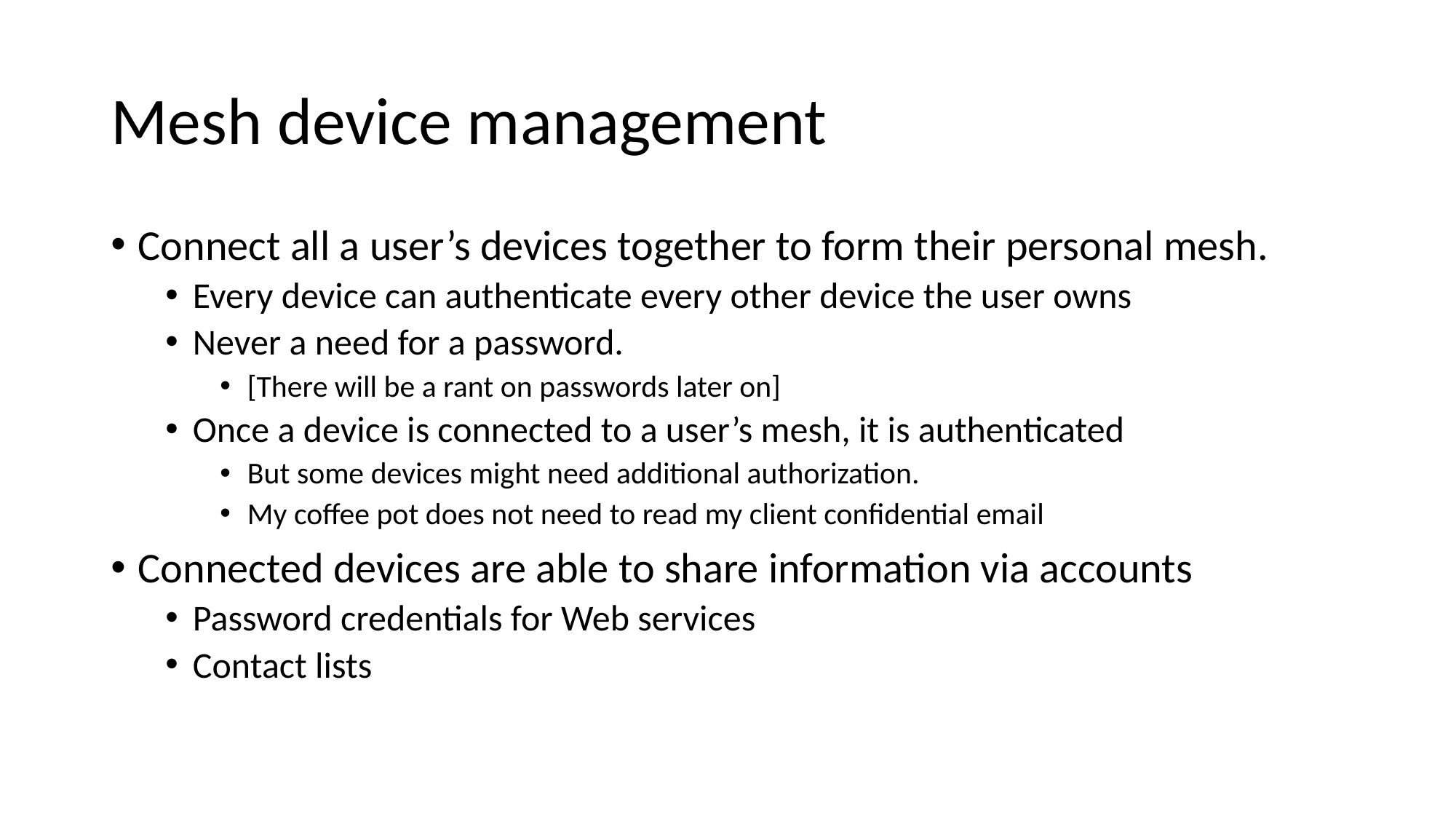

# Mesh device management
Connect all a user’s devices together to form their personal mesh.
Every device can authenticate every other device the user owns
Never a need for a password.
[There will be a rant on passwords later on]
Once a device is connected to a user’s mesh, it is authenticated
But some devices might need additional authorization.
My coffee pot does not need to read my client confidential email
Connected devices are able to share information via accounts
Password credentials for Web services
Contact lists